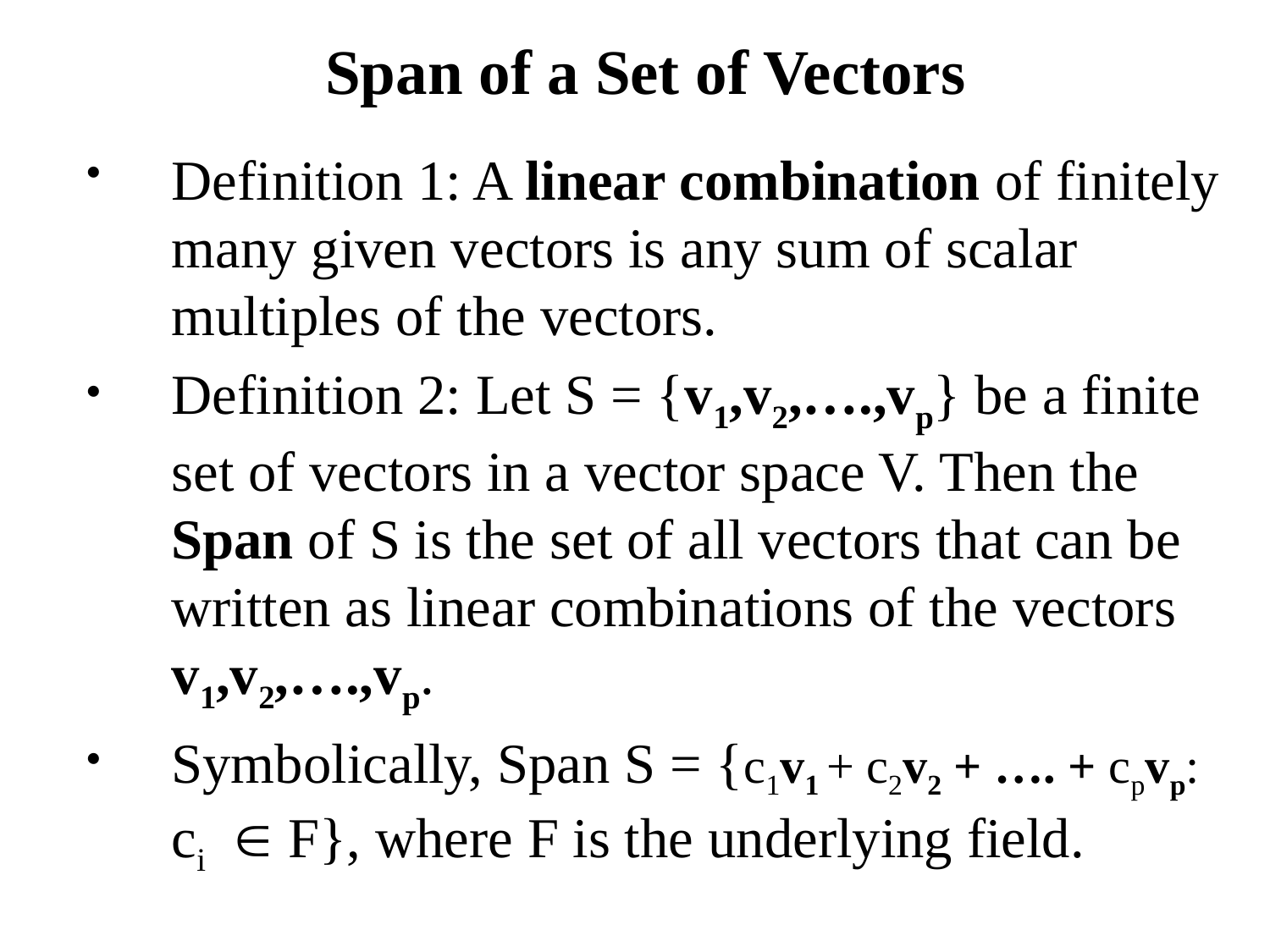

# Span of a Set of Vectors
Definition 1: A linear combination of finitely many given vectors is any sum of scalar multiples of the vectors.
Definition 2: Let S = {v1,v2,….,vp} be a finite set of vectors in a vector space V. Then the Span of S is the set of all vectors that can be written as linear combinations of the vectors v1,v2,….,vp.
Symbolically, Span S = {c1v1 + c2v2 + …. + cpvp: ci  ∈ F}, where F is the underlying field.